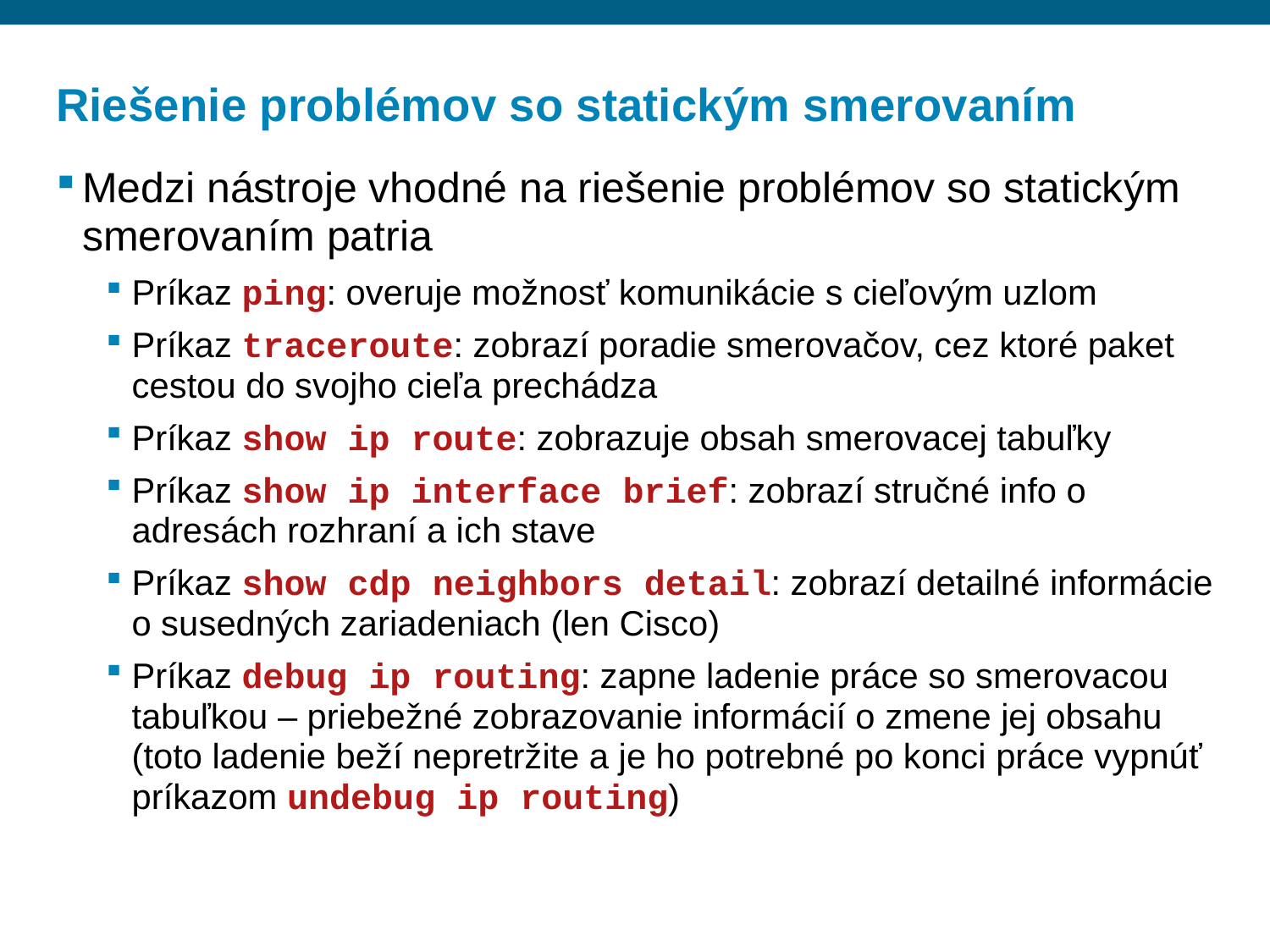

# Riešenie problémov so statickým smerovaním
Medzi nástroje vhodné na riešenie problémov so statickým smerovaním patria
Príkaz ping: overuje možnosť komunikácie s cieľovým uzlom
Príkaz traceroute: zobrazí poradie smerovačov, cez ktoré paket cestou do svojho cieľa prechádza
Príkaz show ip route: zobrazuje obsah smerovacej tabuľky
Príkaz show ip interface brief: zobrazí stručné info o adresách rozhraní a ich stave
Príkaz show cdp neighbors detail: zobrazí detailné informácie o susedných zariadeniach (len Cisco)
Príkaz debug ip routing: zapne ladenie práce so smerovacou tabuľkou – priebežné zobrazovanie informácií o zmene jej obsahu (toto ladenie beží nepretržite a je ho potrebné po konci práce vypnúť príkazom undebug ip routing)